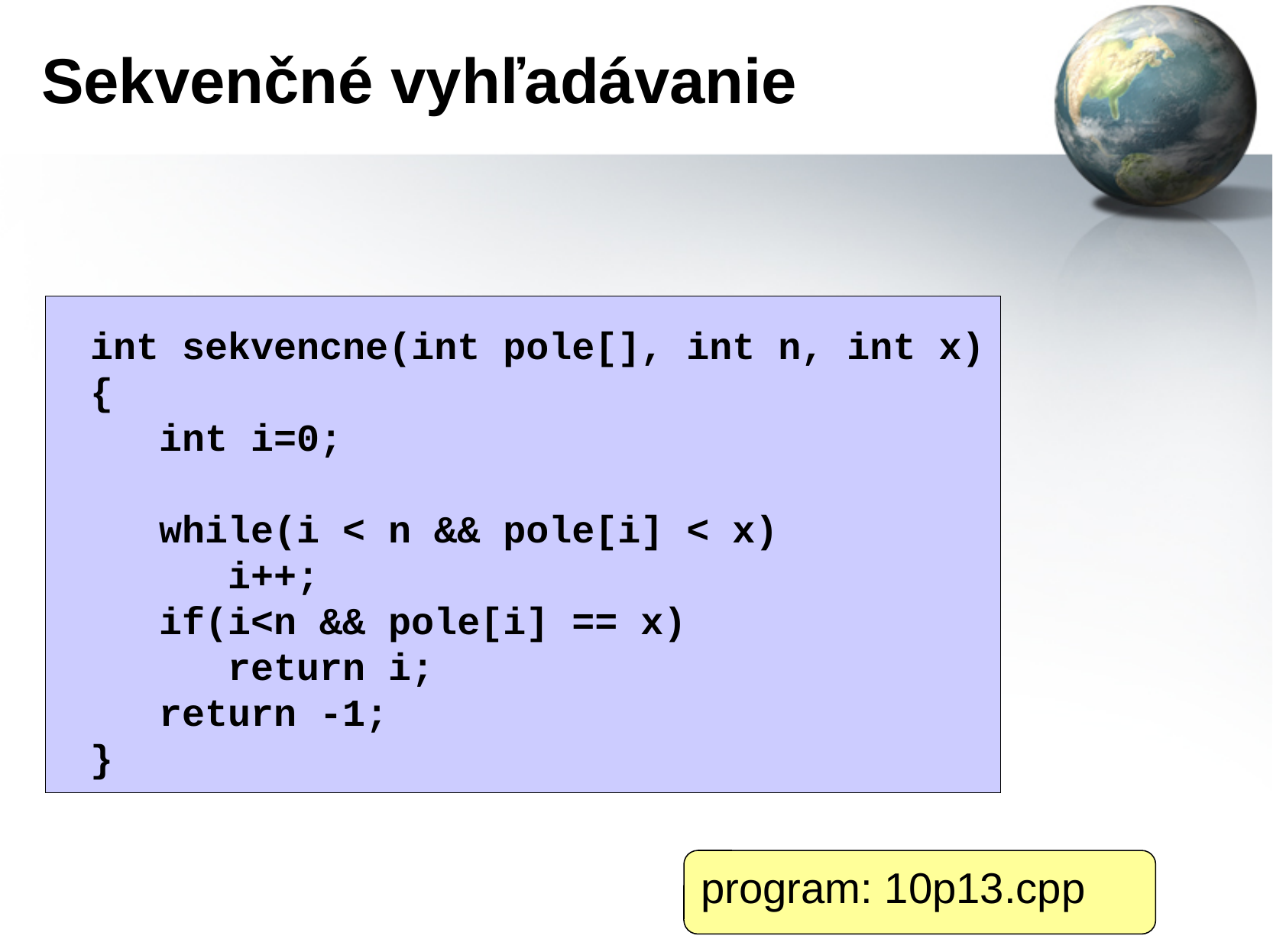

# Sekvenčné vyhľadávanie

int sekvencne(int pole[], int n, int x)
{
   int i=0;

   while(i < n && pole[i] < x)
      i++;
   if(i<n && pole[i] == x)
      return i;
   return -1;
}
program: 10p13.cpp